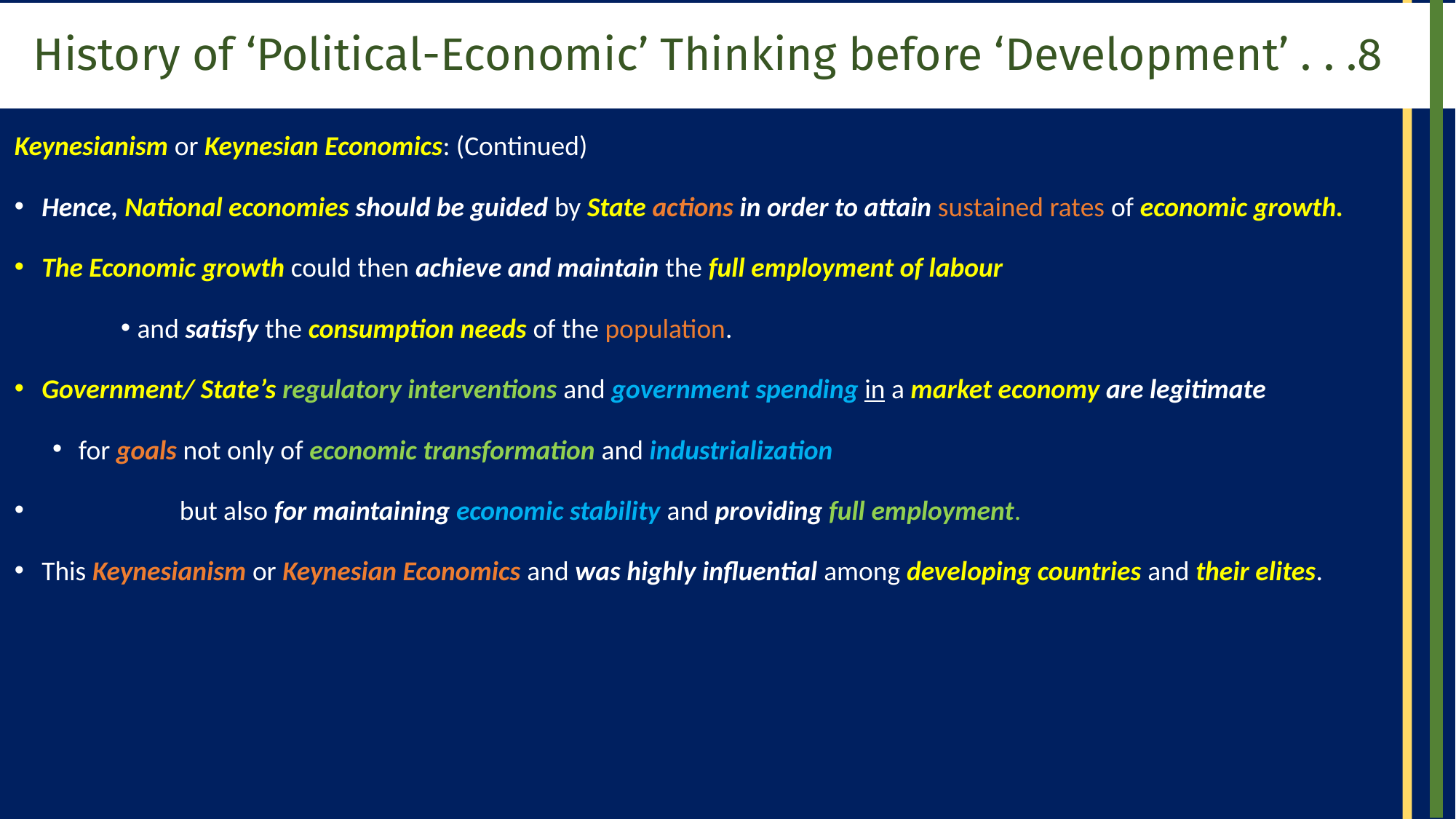

# History of ‘Political-Economic’ Thinking before ‘Development’ . . .8
Keynesianism or Keynesian Economics: (Continued)
Hence, National economies should be guided by State actions in order to attain sustained rates of economic growth.
The Economic growth could then achieve and maintain the full employment of labour
and satisfy the consumption needs of the population.
Government/ State’s regulatory interventions and government spending in a market economy are legitimate
for goals not only of economic transformation and industrialization
but also for maintaining economic stability and providing full employment.
This Keynesianism or Keynesian Economics and was highly influential among developing countries and their elites.